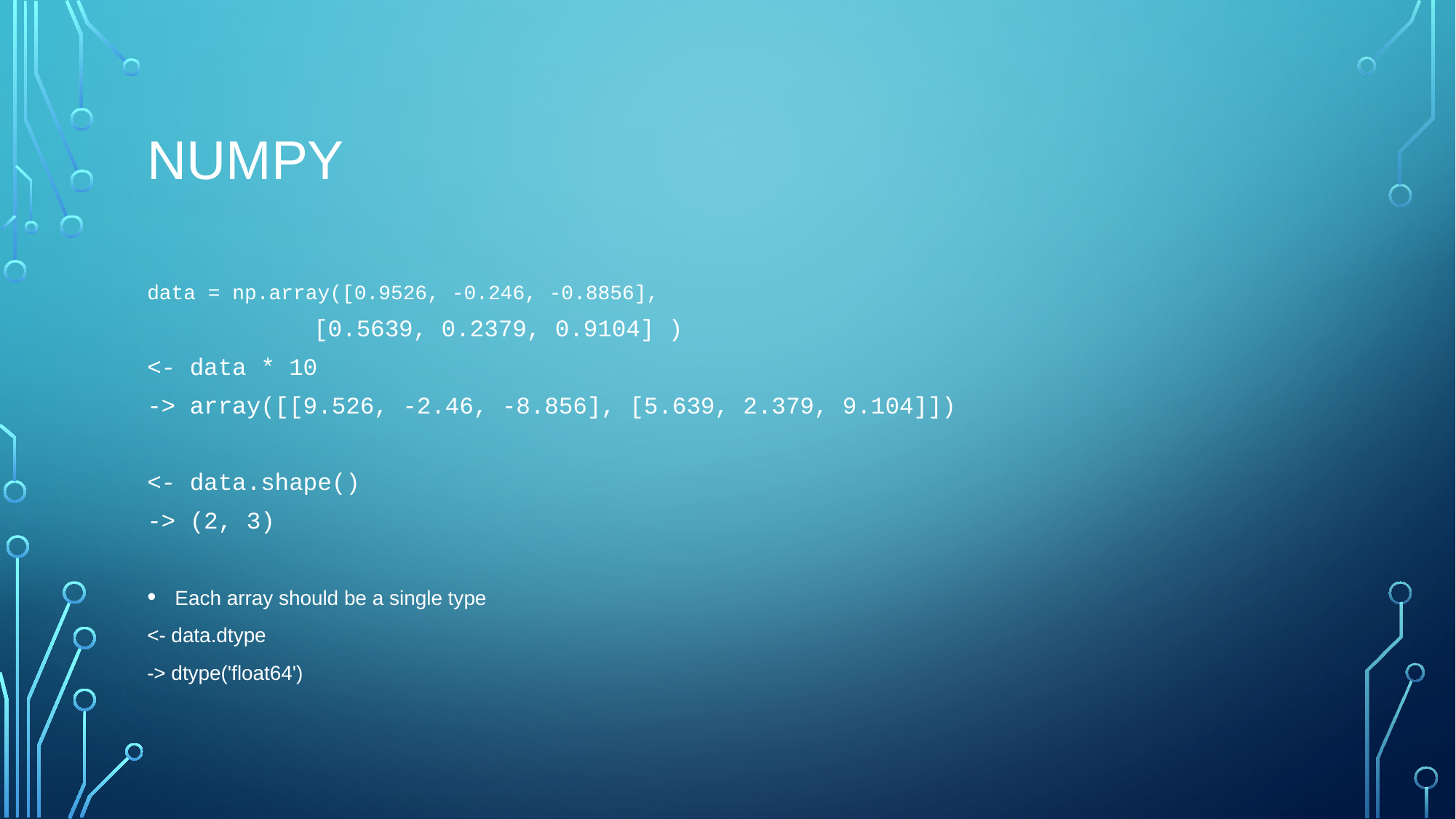

# Numpy
data = np.array([0.9526, -0.246, -0.8856],
		[0.5639, 0.2379, 0.9104] )
<- data * 10
-> array([[9.526, -2.46, -8.856], [5.639, 2.379, 9.104]])

<- data.shape()
-> (2, 3)

Each array should be a single type
<- data.dtype
-> dtype('float64')